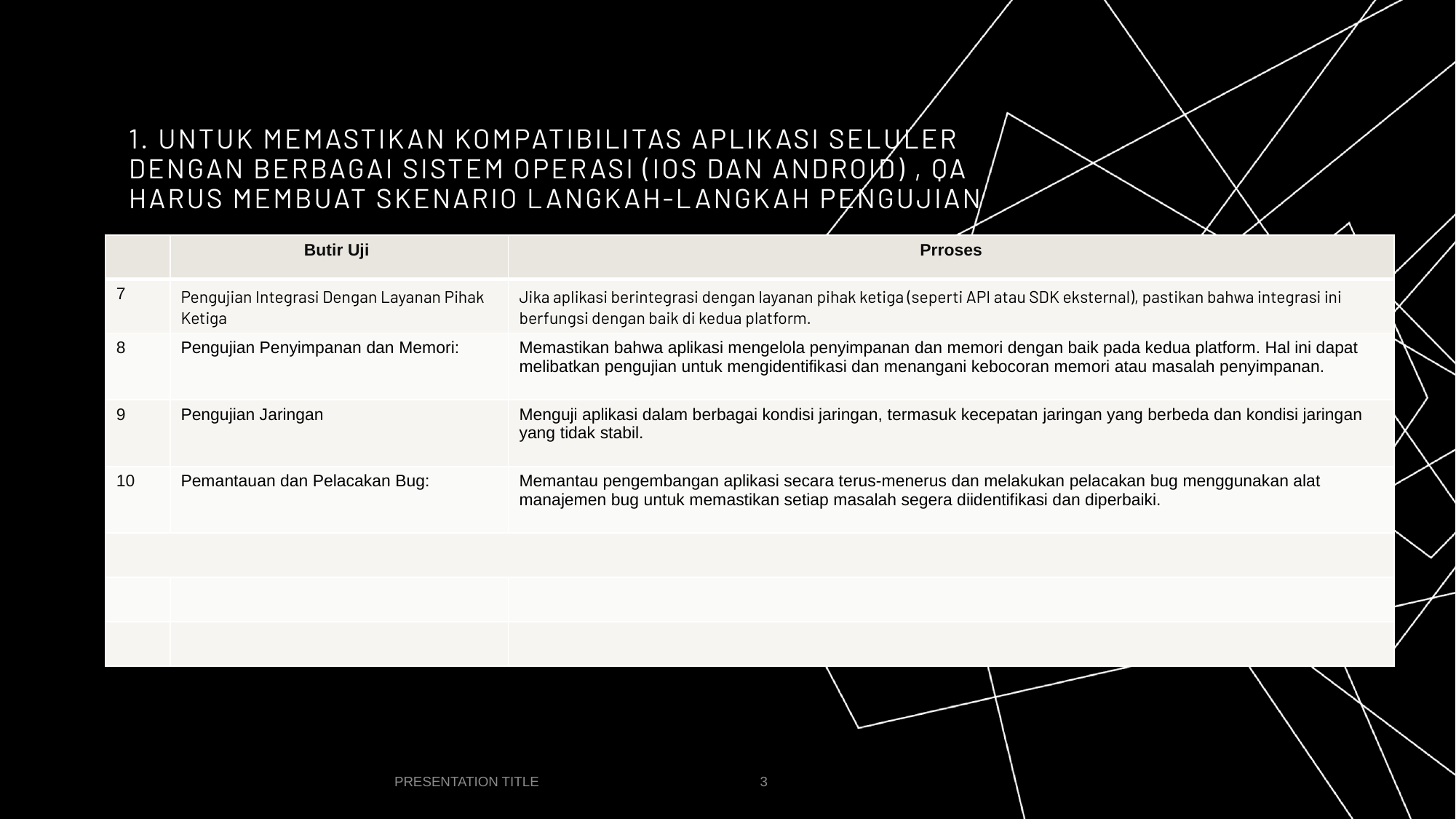

# 1. Untuk memastikan kompatibilitas aplikasi seluler dengan berbagai sistem operasi (iOS dan Android) , QA harus membuat skenario langkah-langkah pengujian
|  | Butir Uji | Prroses |
| --- | --- | --- |
| 7 | Pengujian Integrasi Dengan Layanan Pihak Ketiga | Jika aplikasi berintegrasi dengan layanan pihak ketiga (seperti API atau SDK eksternal), pastikan bahwa integrasi ini berfungsi dengan baik di kedua platform. |
| 8 | Pengujian Penyimpanan dan Memori: | Memastikan bahwa aplikasi mengelola penyimpanan dan memori dengan baik pada kedua platform. Hal ini dapat melibatkan pengujian untuk mengidentifikasi dan menangani kebocoran memori atau masalah penyimpanan. |
| 9 | Pengujian Jaringan | Menguji aplikasi dalam berbagai kondisi jaringan, termasuk kecepatan jaringan yang berbeda dan kondisi jaringan yang tidak stabil. |
| 10 | Pemantauan dan Pelacakan Bug: | Memantau pengembangan aplikasi secara terus-menerus dan melakukan pelacakan bug menggunakan alat manajemen bug untuk memastikan setiap masalah segera diidentifikasi dan diperbaiki. |
|  |  |  |
|  |  |  |
|  |  |  |
PRESENTATION TITLE
3